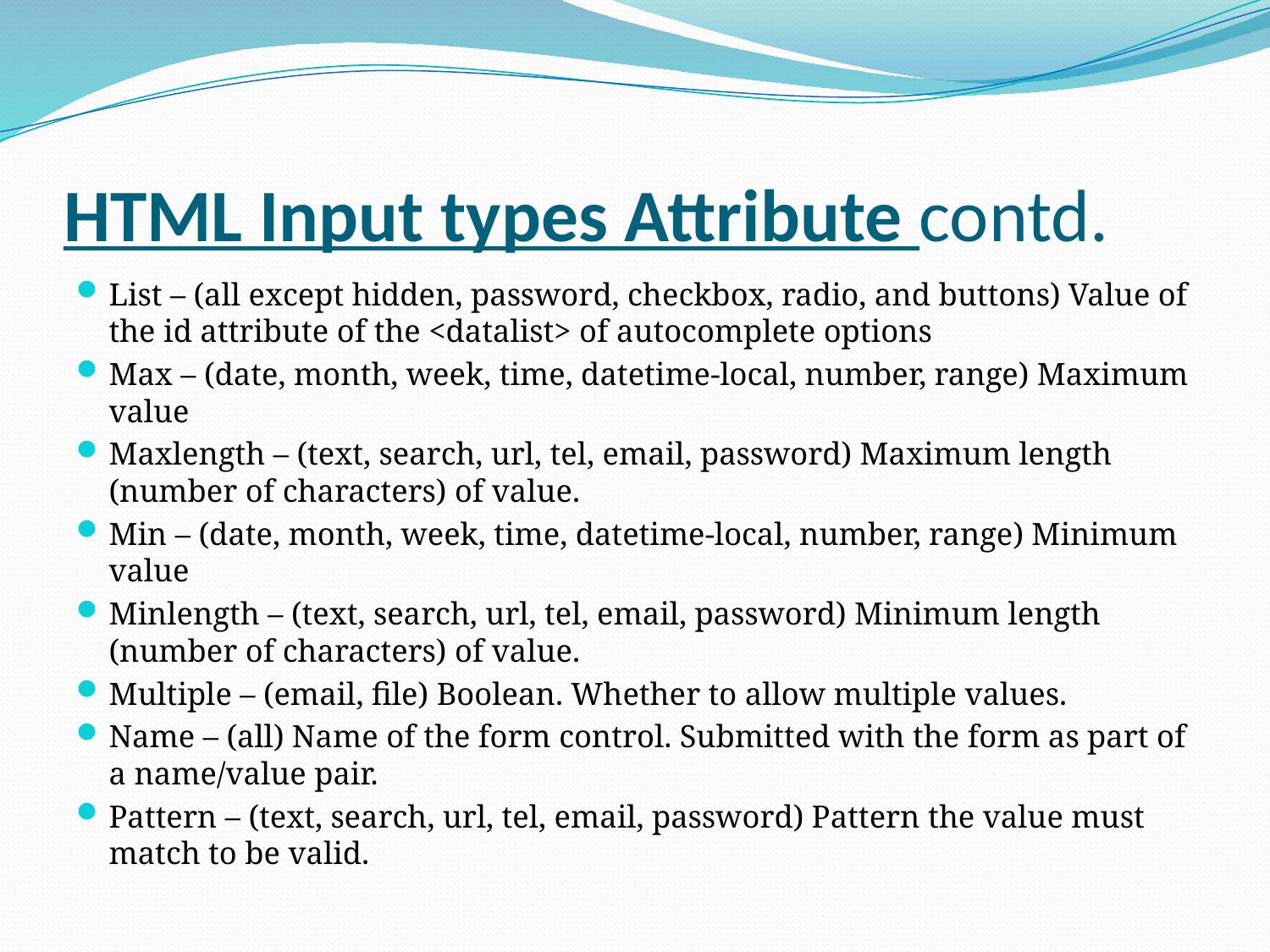

# HTML Input types Attribute contd.
List – (all except hidden, password, checkbox, radio, and buttons) Value of the id attribute of the <datalist> of autocomplete options
Max – (date, month, week, time, datetime-local, number, range) Maximum value
Maxlength – (text, search, url, tel, email, password) Maximum length (number of characters) of value.
Min – (date, month, week, time, datetime-local, number, range) Minimum value
Minlength – (text, search, url, tel, email, password) Minimum length (number of characters) of value.
Multiple – (email, file) Boolean. Whether to allow multiple values.
Name – (all) Name of the form control. Submitted with the form as part of a name/value pair.
Pattern – (text, search, url, tel, email, password) Pattern the value must match to be valid.